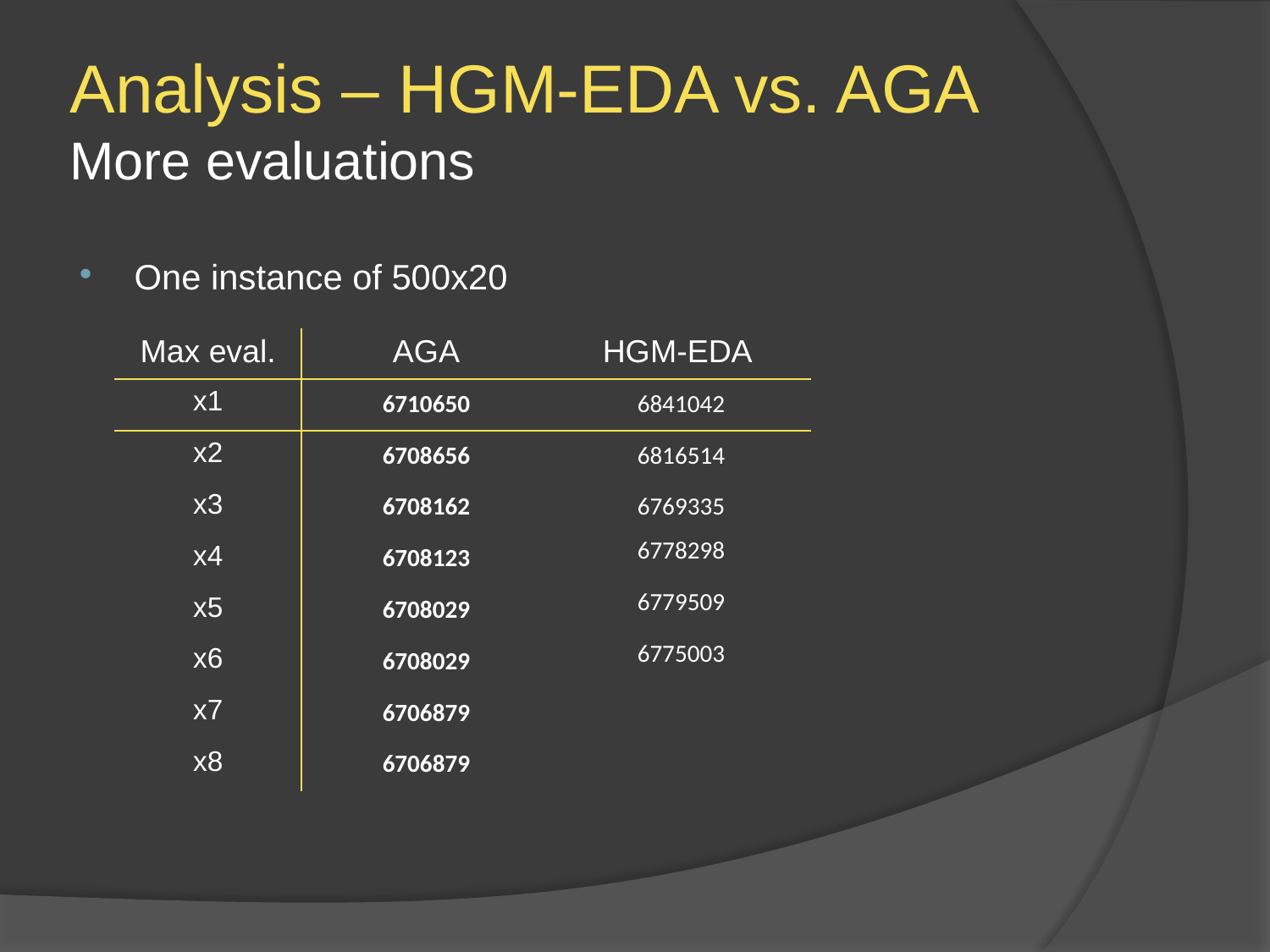

# Analysis – HGM-EDA vs. AGA More evaluations
One instance of 500x20
| Max eval. | AGA | HGM-EDA |
| --- | --- | --- |
| x1 | 6710650 | 6841042 |
| x2 | 6708656 | 6816514 |
| x3 | 6708162 | 6769335 |
| x4 | 6708123 | 6778298 |
| x5 | 6708029 | 6779509 |
| x6 | 6708029 | 6775003 |
| x7 | 6706879 |  |
| x8 | 6706879 |  |